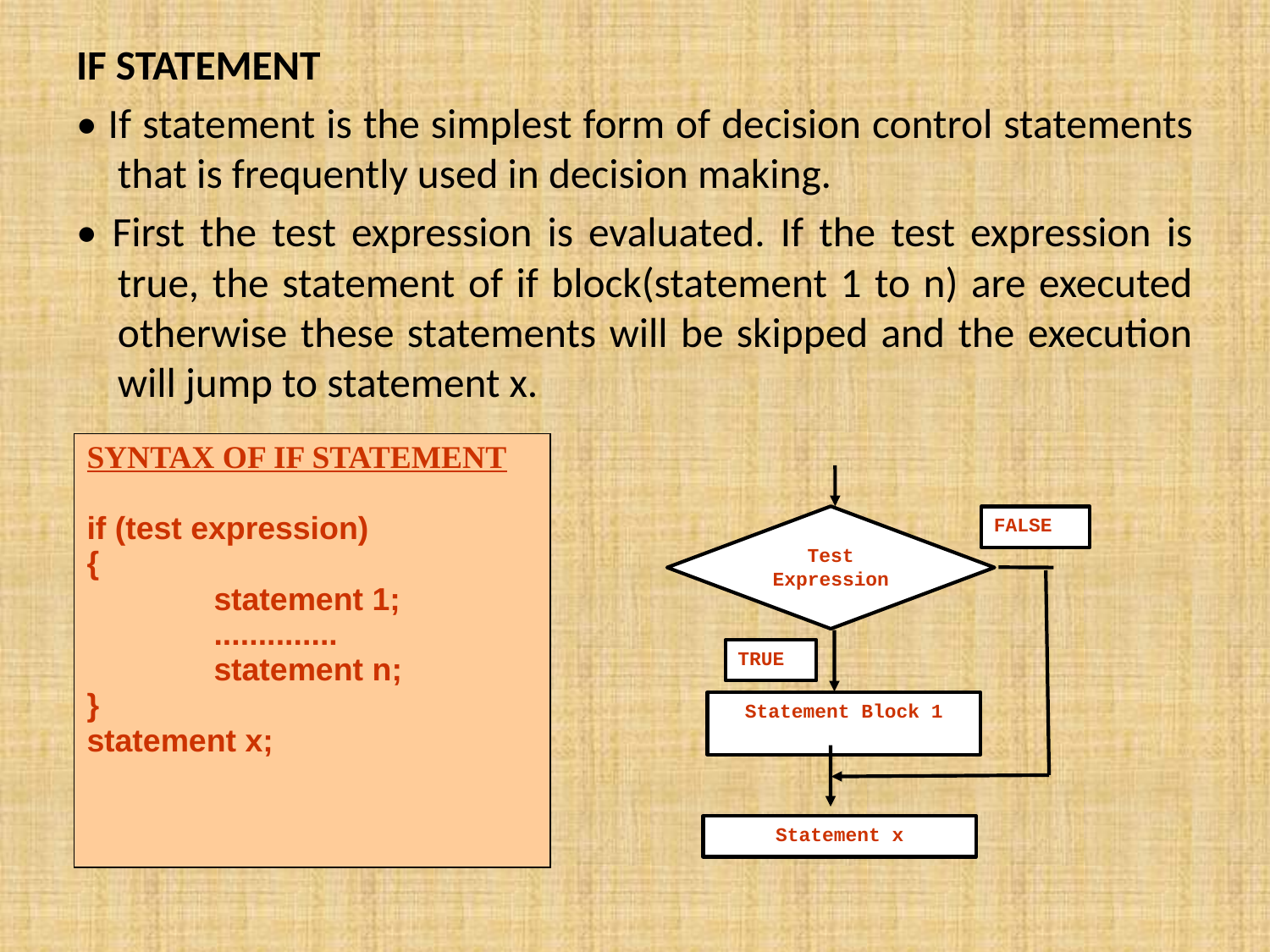

IF STATEMENT
• If statement is the simplest form of decision control statements that is frequently used in decision making.
• First the test expression is evaluated. If the test expression is true, the statement of if block(statement 1 to n) are executed otherwise these statements will be skipped and the execution will jump to statement x.

| SYNTAX OF IF STATEMENT if (test expression) { statement 1; .............. statement n; } statement x; |
| --- |

FALSE

TRUE
Statement Block 1

Statement x
Test Expression